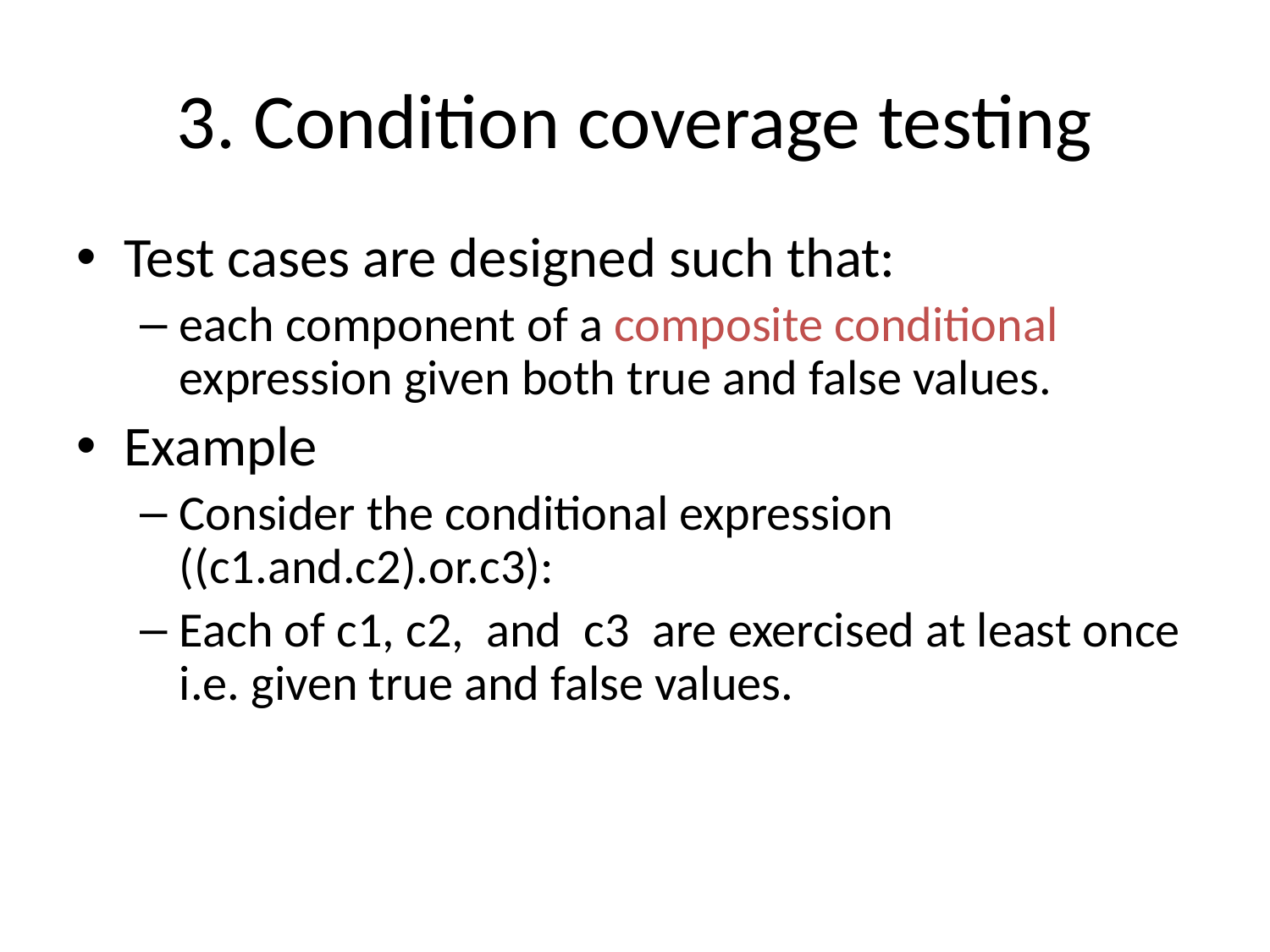

# 3. Condition coverage testing
Test cases are designed such that:
each component of a composite conditional expression given both true and false values.
Example
Consider the conditional expression ((c1.and.c2).or.c3):
Each of c1, c2,  and  c3  are exercised at least once i.e. given true and false values.